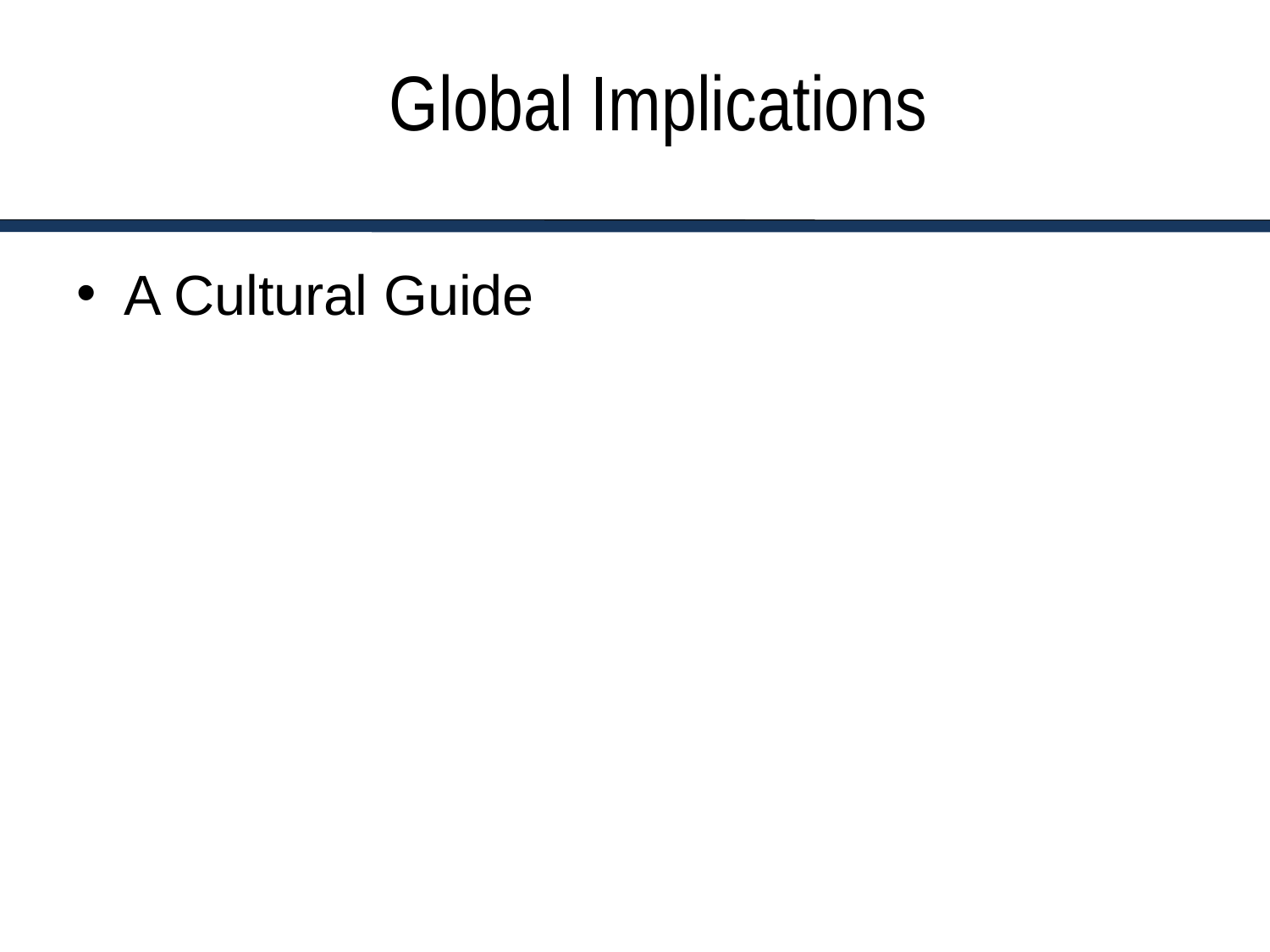

# Global Implications
A Cultural Guide
11-14